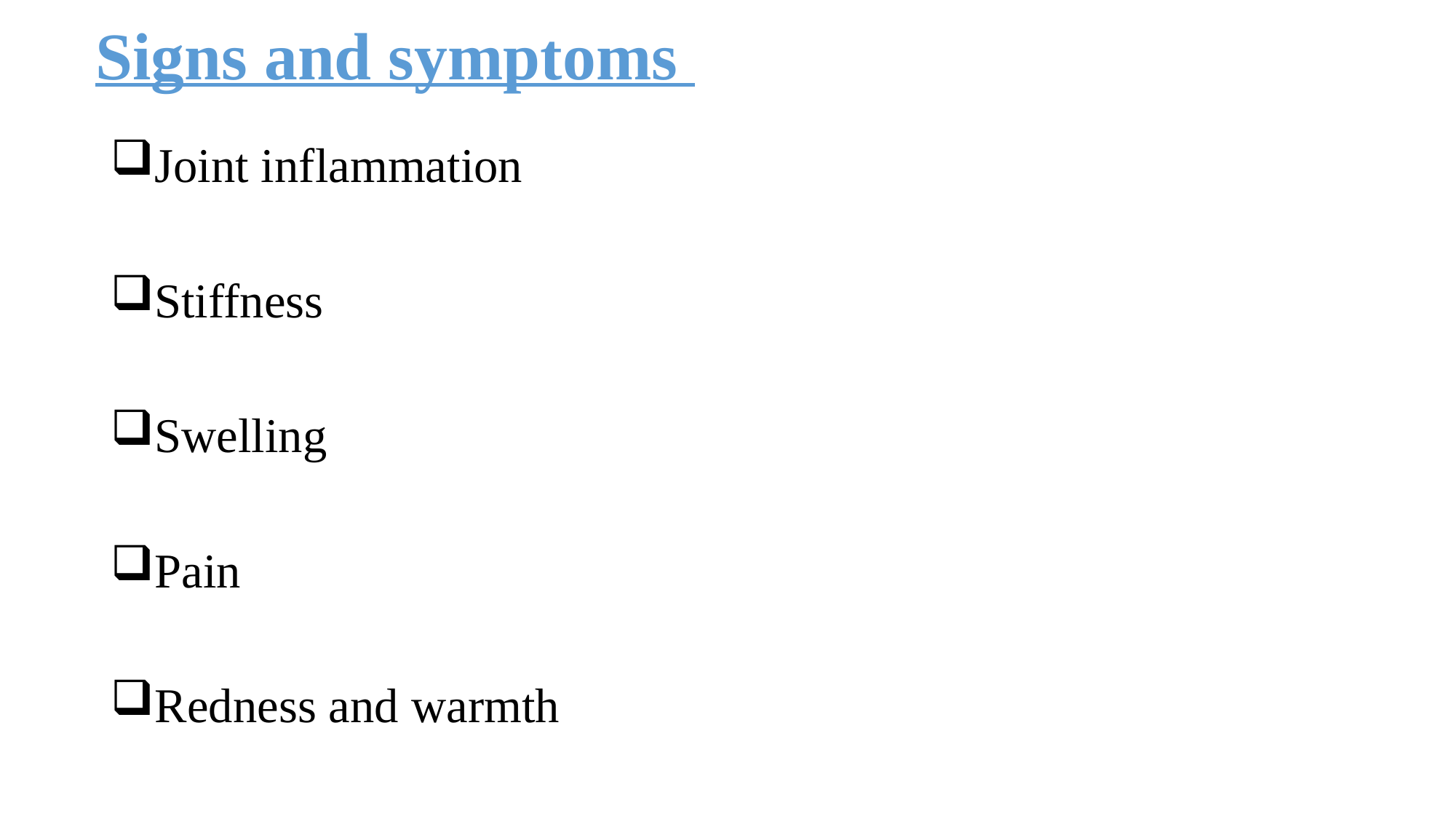

# Signs and symptoms
Joint inflammation

Stiffness

Swelling

Pain

Redness and warmth